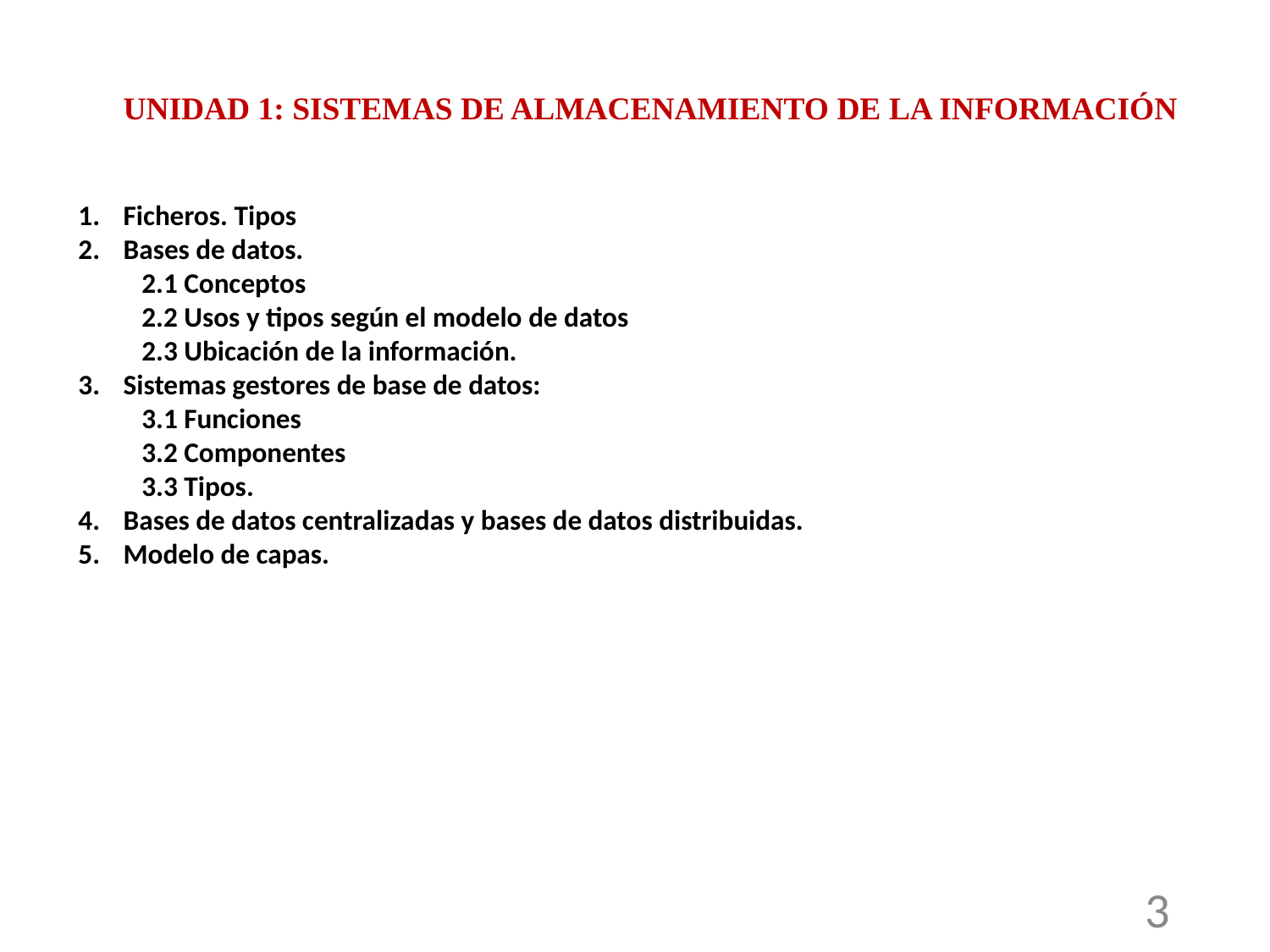

UNIDAD 1: SISTEMAS DE ALMACENAMIENTO DE LA INFORMACIÓN

Ficheros. Tipos
Bases de datos.
2.1 Conceptos
2.2 Usos y tipos según el modelo de datos
2.3 Ubicación de la información.
Sistemas gestores de base de datos:
3.1 Funciones
3.2 Componentes
3.3 Tipos.
Bases de datos centralizadas y bases de datos distribuidas.
Modelo de capas.
3